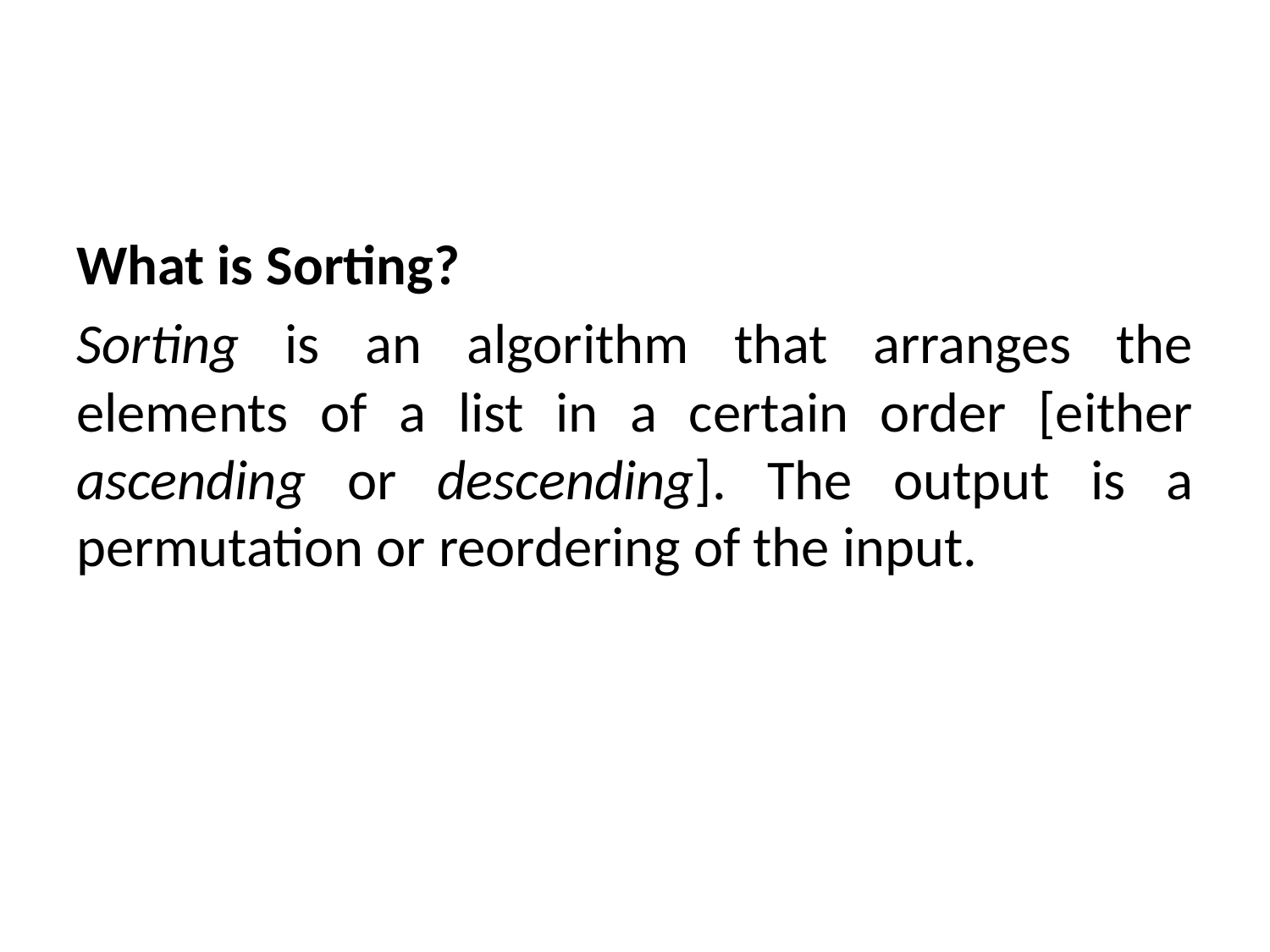

What is Sorting?
Sorting is an algorithm that arranges the elements of a list in a certain order [either ascending or descending]. The output is a permutation or reordering of the input.